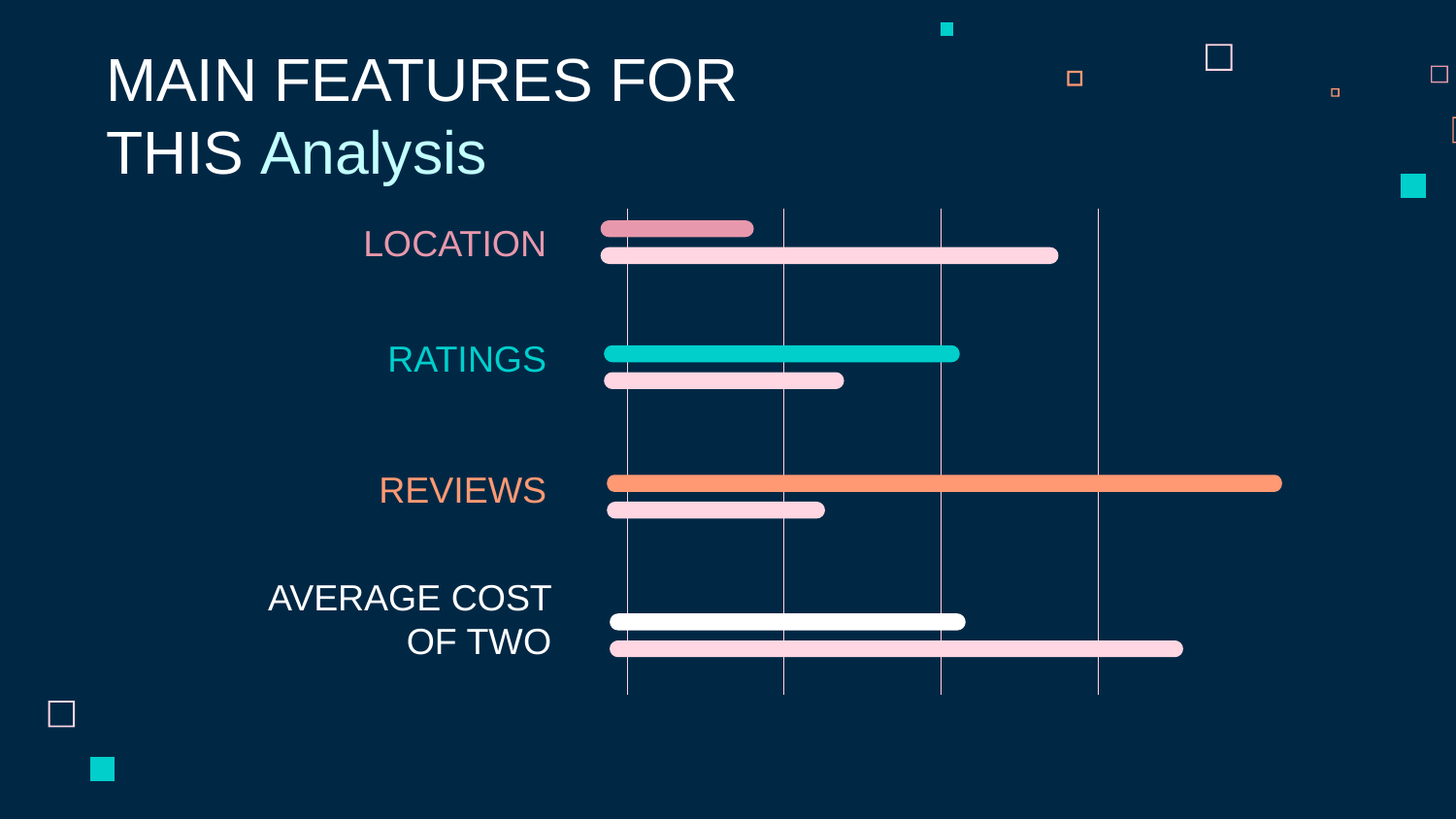

# MAIN FEATURES FOR THIS Analysis

LOCATION

RATINGS

REVIEWS

AVERAGE COST OF TWO